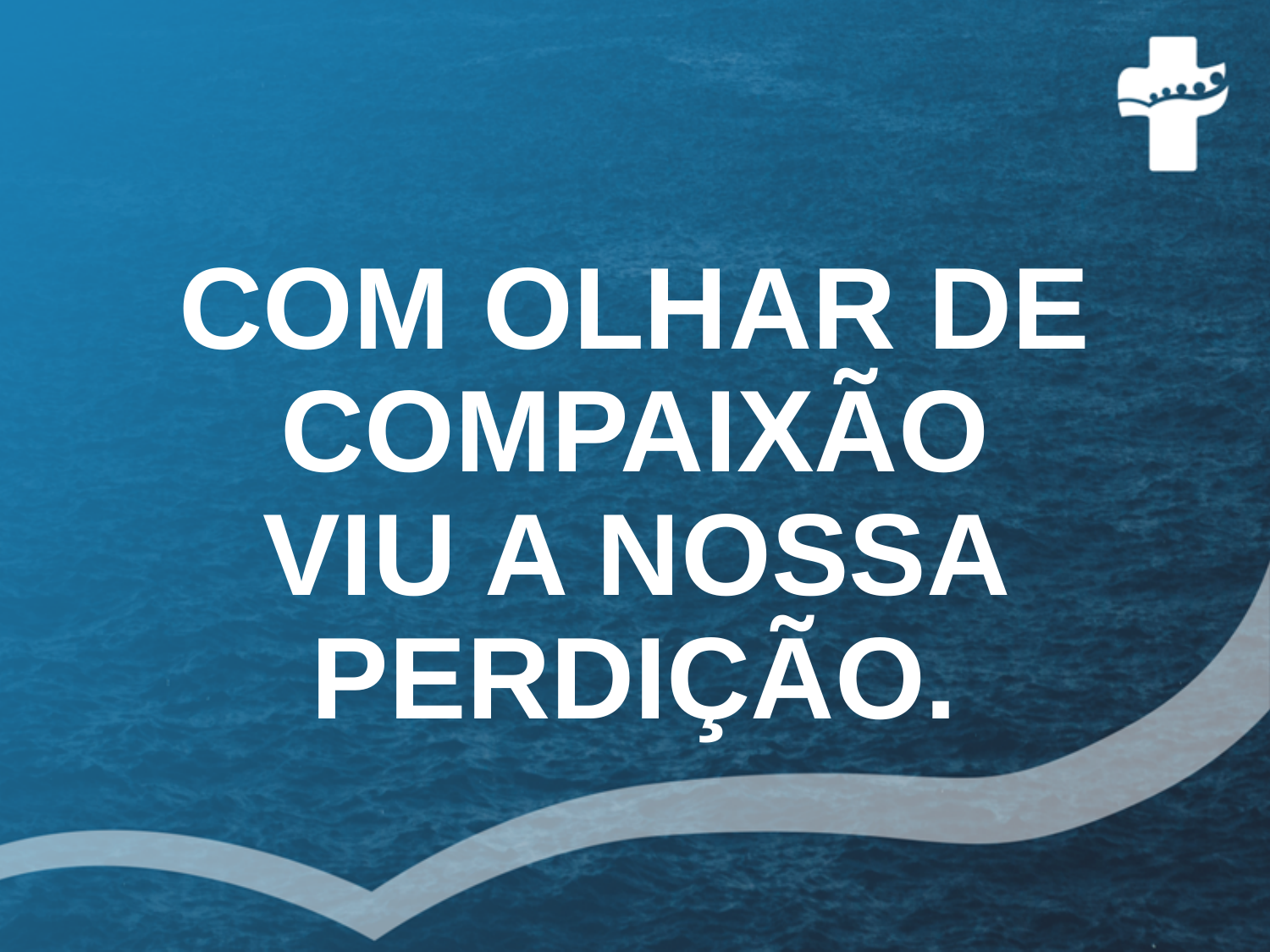

# COM OLHAR DE COMPAIXÃO VIU A NOSSA PERDIÇÃO.